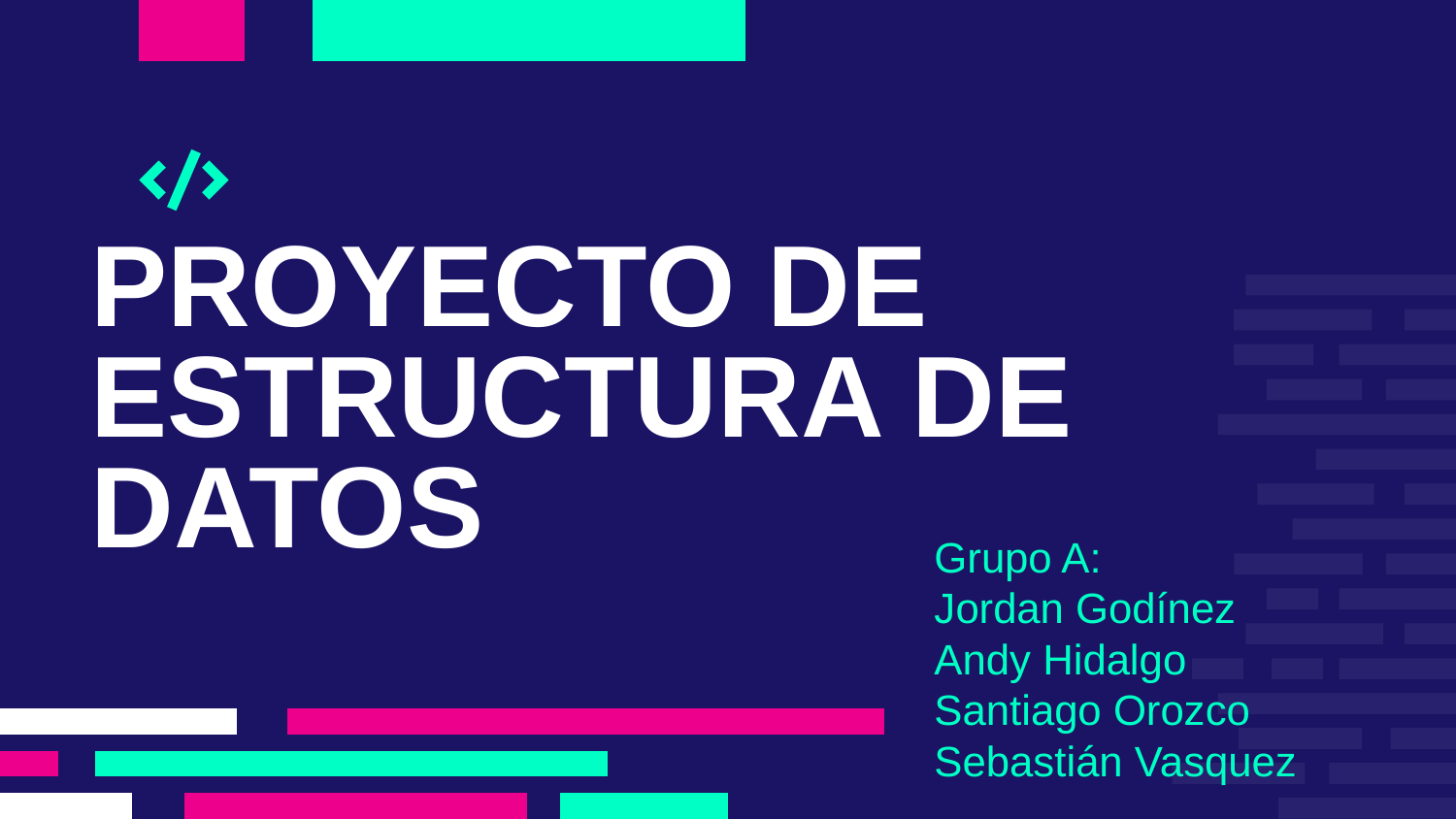

# PROYECTO DE ESTRUCTURA DE DATOS
Grupo A:
Jordan Godínez
Andy Hidalgo
Santiago Orozco
Sebastián Vasquez